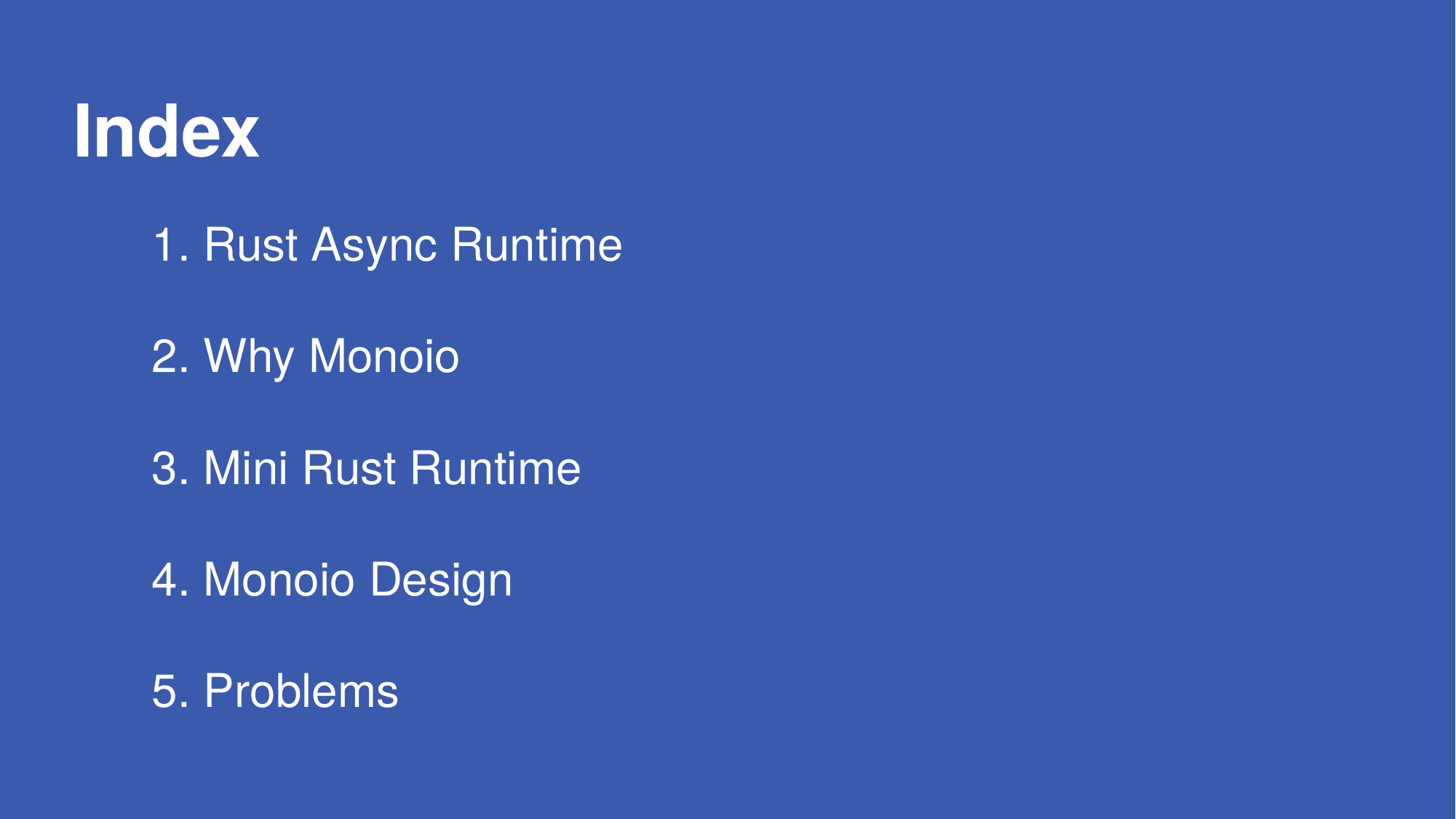

Index
1. Rust Async Runtime

2. Why Monoio

3. Mini Rust Runtime

4. Monoio Design

5. Problems